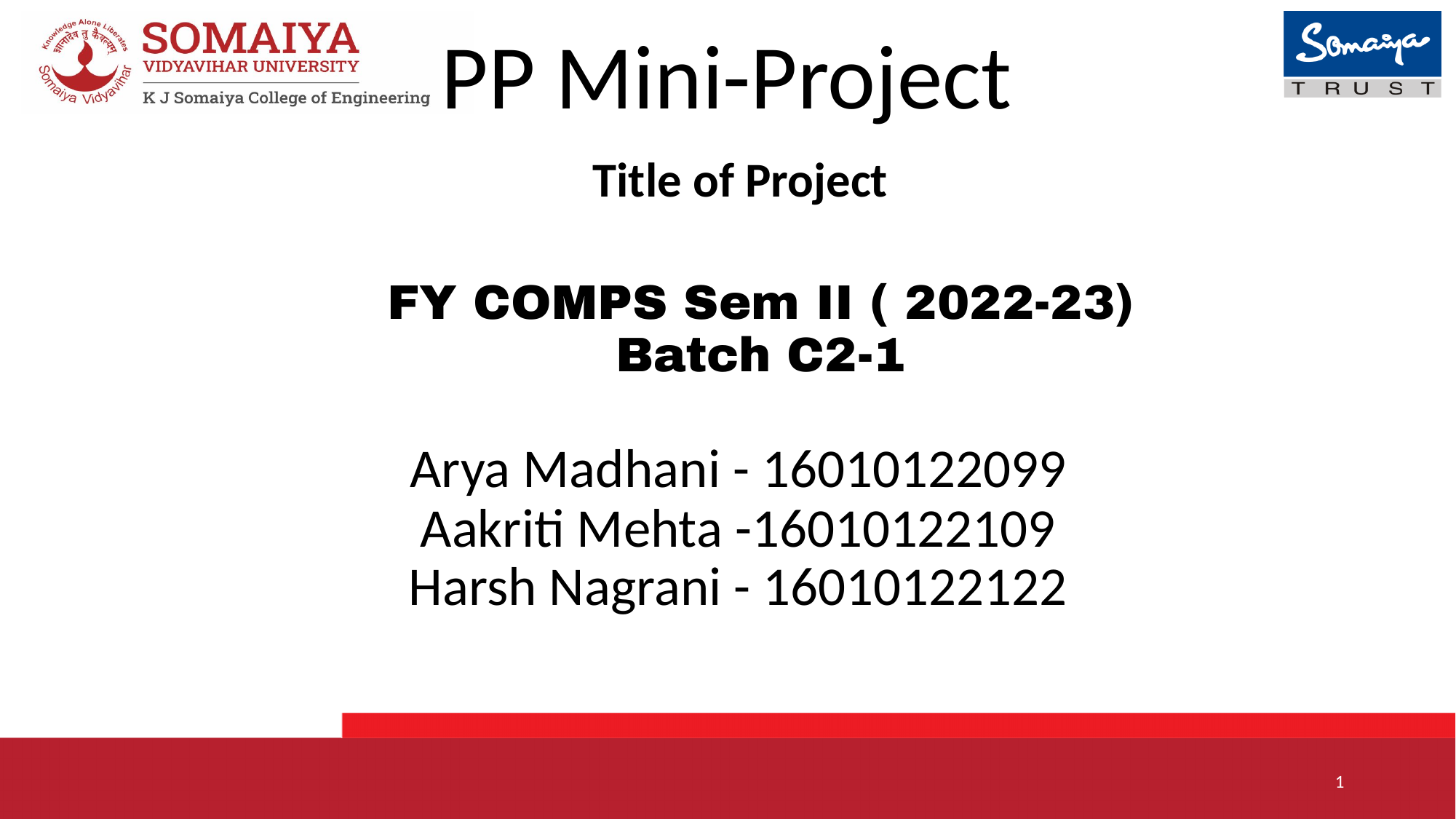

# PP Mini-Project
Title of Project

FY COMPS Sem II ( 2022-23)
Batch C2-1

Arya Madhani - 16010122099
Aakriti Mehta -16010122109
Harsh Nagrani - 16010122122
1